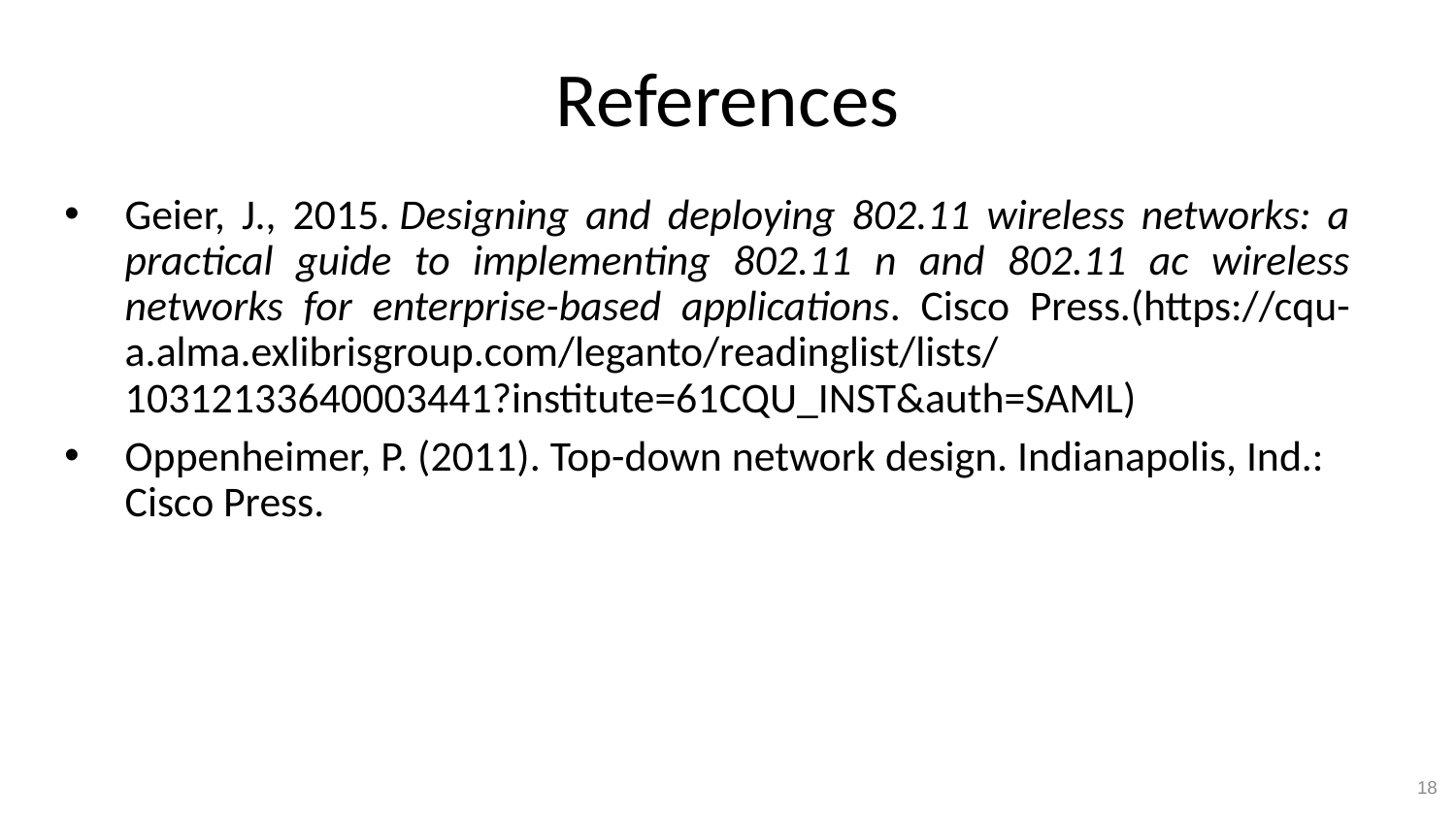

References

Geier, J., 2015. Designing and deploying 802.11 wireless networks: a practical guide to implementing 802.11 n and 802.11 ac wireless networks for enterprise-based applications. Cisco Press.(https://cqu-a.alma.exlibrisgroup.com/leganto/readinglist/lists/10312133640003441?institute=61CQU_INST&auth=SAML)
Oppenheimer, P. (2011). Top-down network design. Indianapolis, Ind.: Cisco Press.  ‌
18